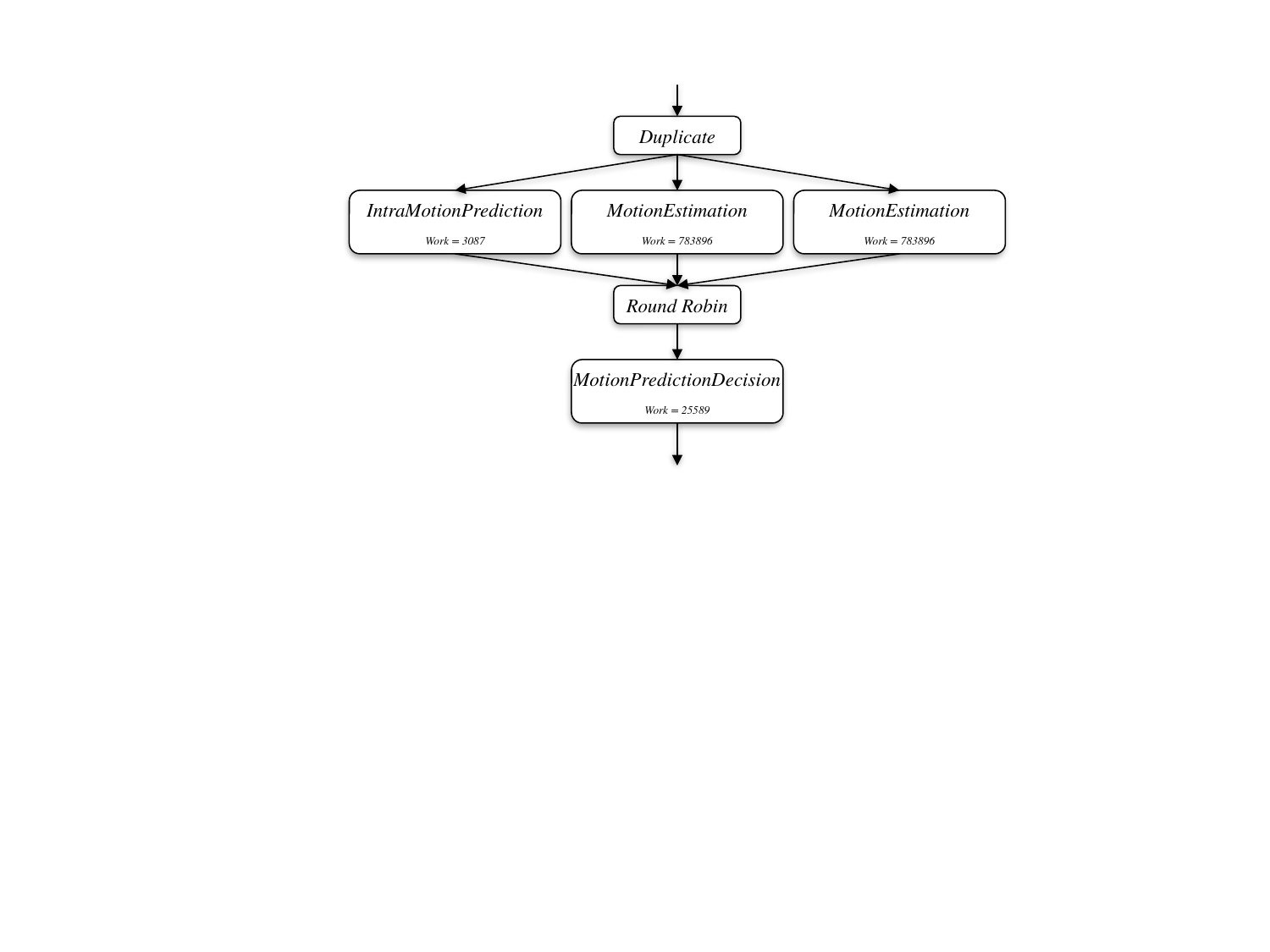

Duplicate
IntraMotionPrediction
Work = 3087
MotionEstimation
Work = 783896
MotionEstimation
Work = 783896
Round Robin
MotionPredictionDecision
Work = 25589